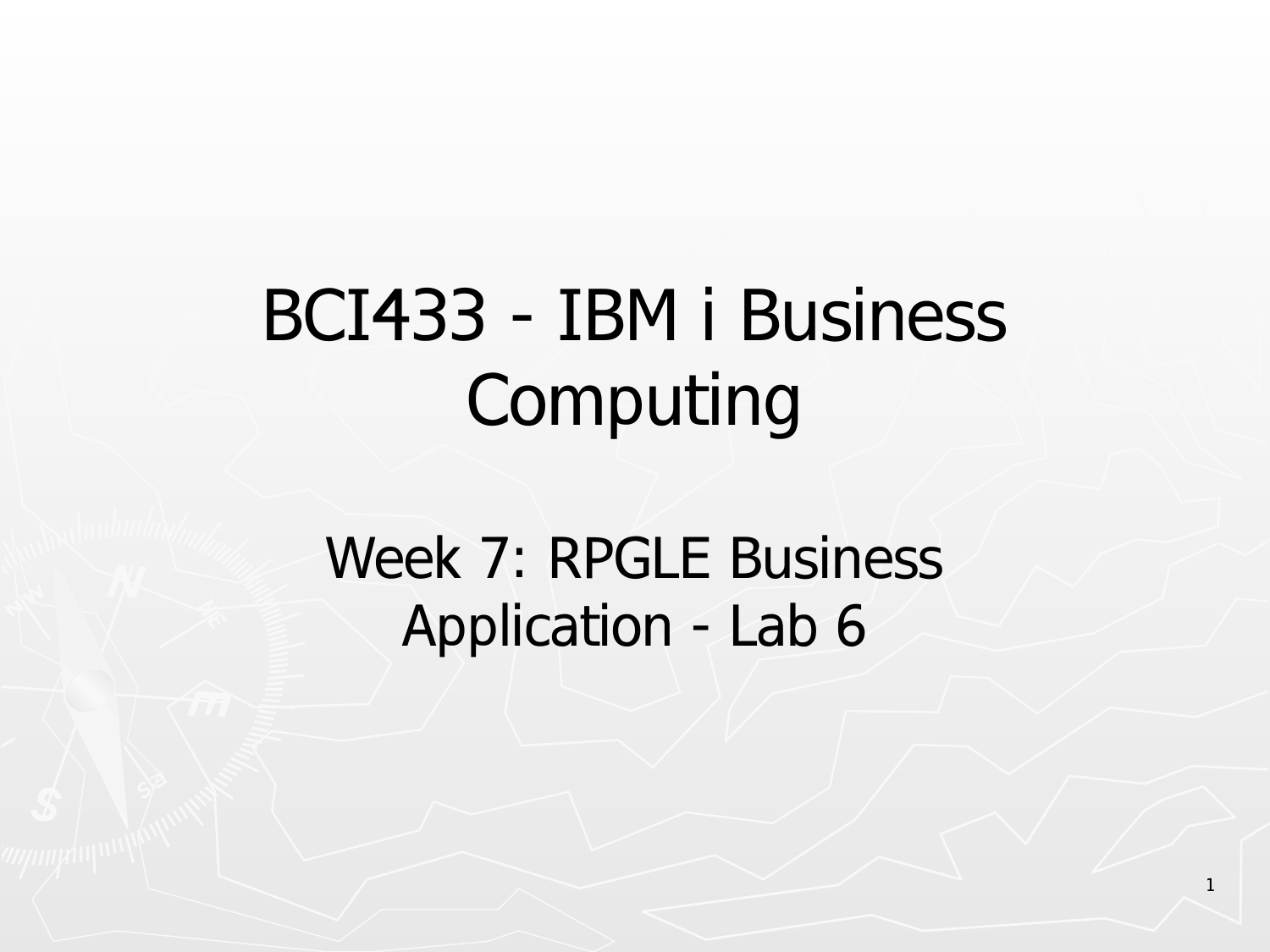

# BCI433 - IBM i Business Computing
Week 7: RPGLE Business Application - Lab 6

1